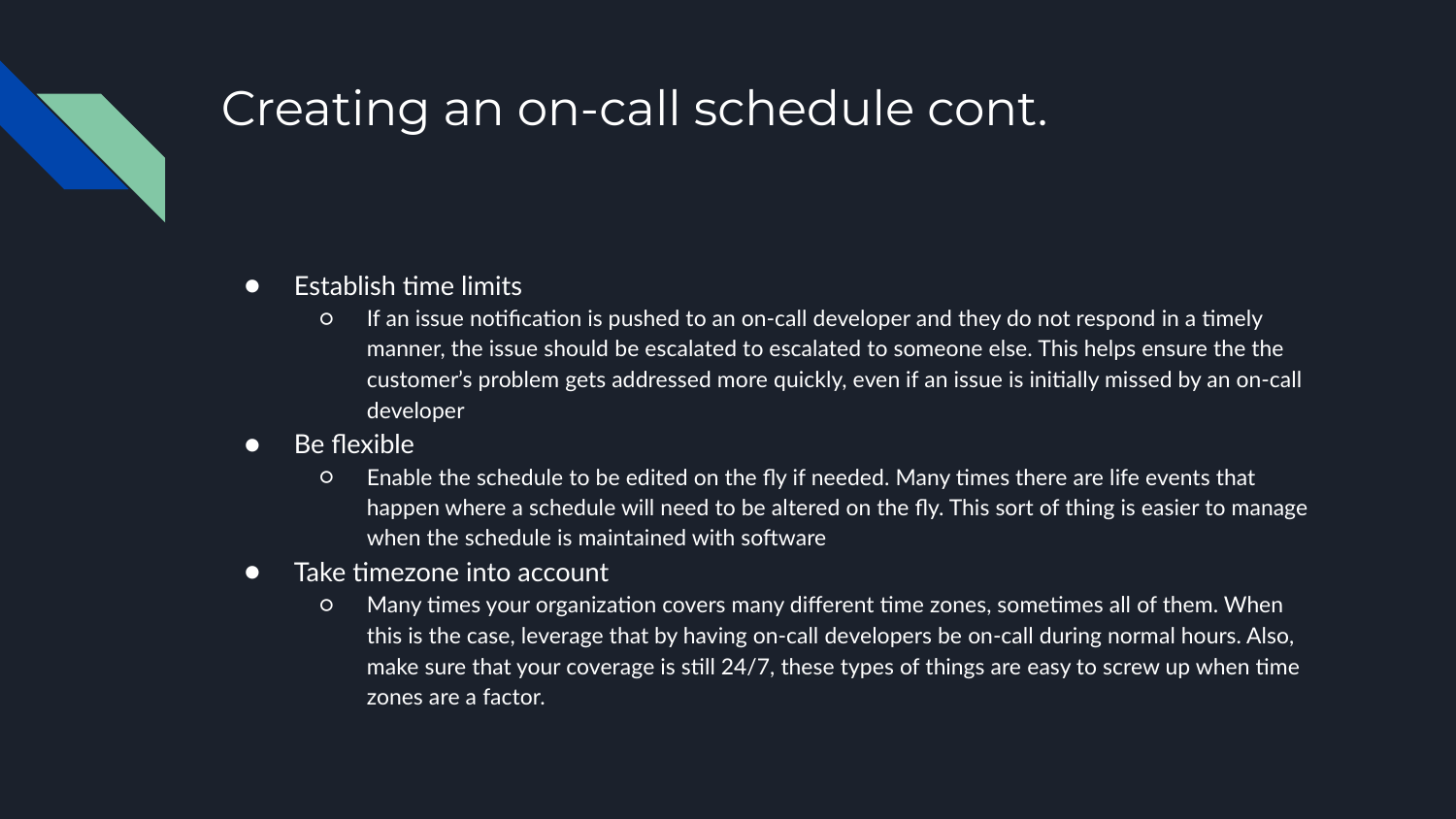

# Creating an on-call schedule cont.
Establish time limits
If an issue notification is pushed to an on-call developer and they do not respond in a timely manner, the issue should be escalated to escalated to someone else. This helps ensure the the customer’s problem gets addressed more quickly, even if an issue is initially missed by an on-call developer
Be flexible
Enable the schedule to be edited on the fly if needed. Many times there are life events that happen where a schedule will need to be altered on the fly. This sort of thing is easier to manage when the schedule is maintained with software
Take timezone into account
Many times your organization covers many different time zones, sometimes all of them. When this is the case, leverage that by having on-call developers be on-call during normal hours. Also, make sure that your coverage is still 24/7, these types of things are easy to screw up when time zones are a factor.